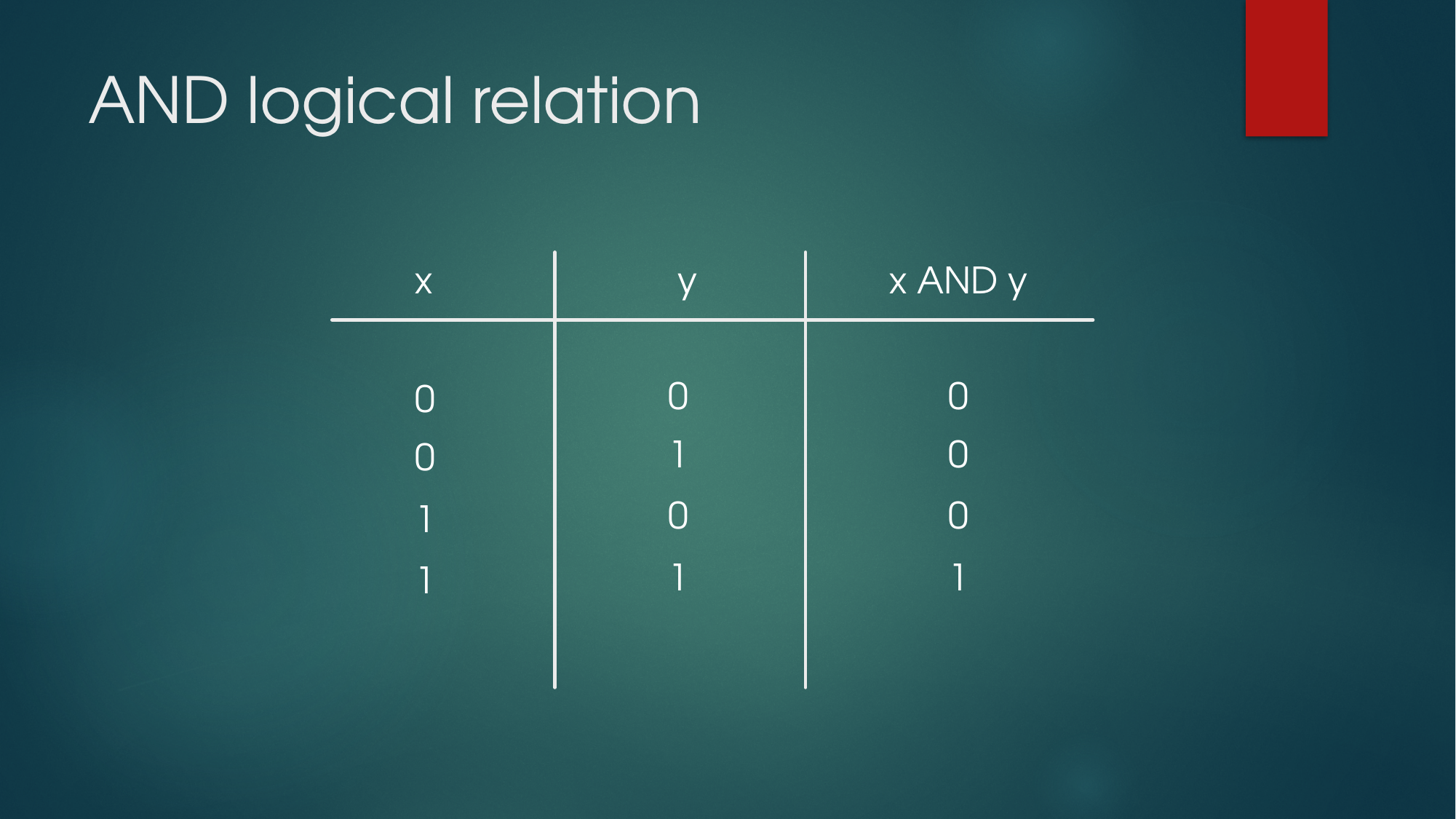

# AND logical relation
x
y
x AND y
0
0
0
1
0
0
0
0
1
1
1
1